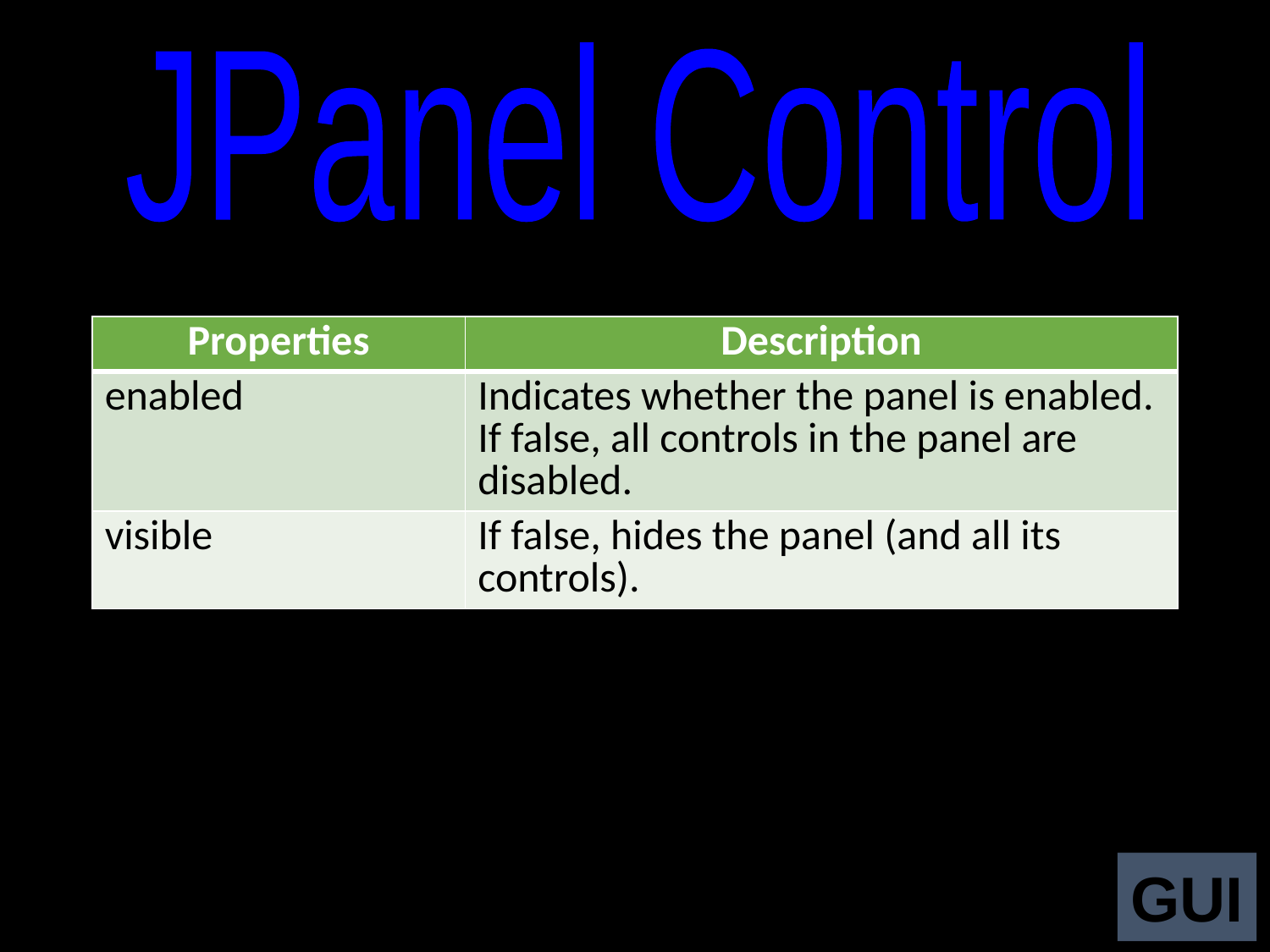

JPanel Control
| Properties | Description |
| --- | --- |
| enabled | Indicates whether the panel is enabled. If false, all controls in the panel are disabled. |
| visible | If false, hides the panel (and all its controls). |